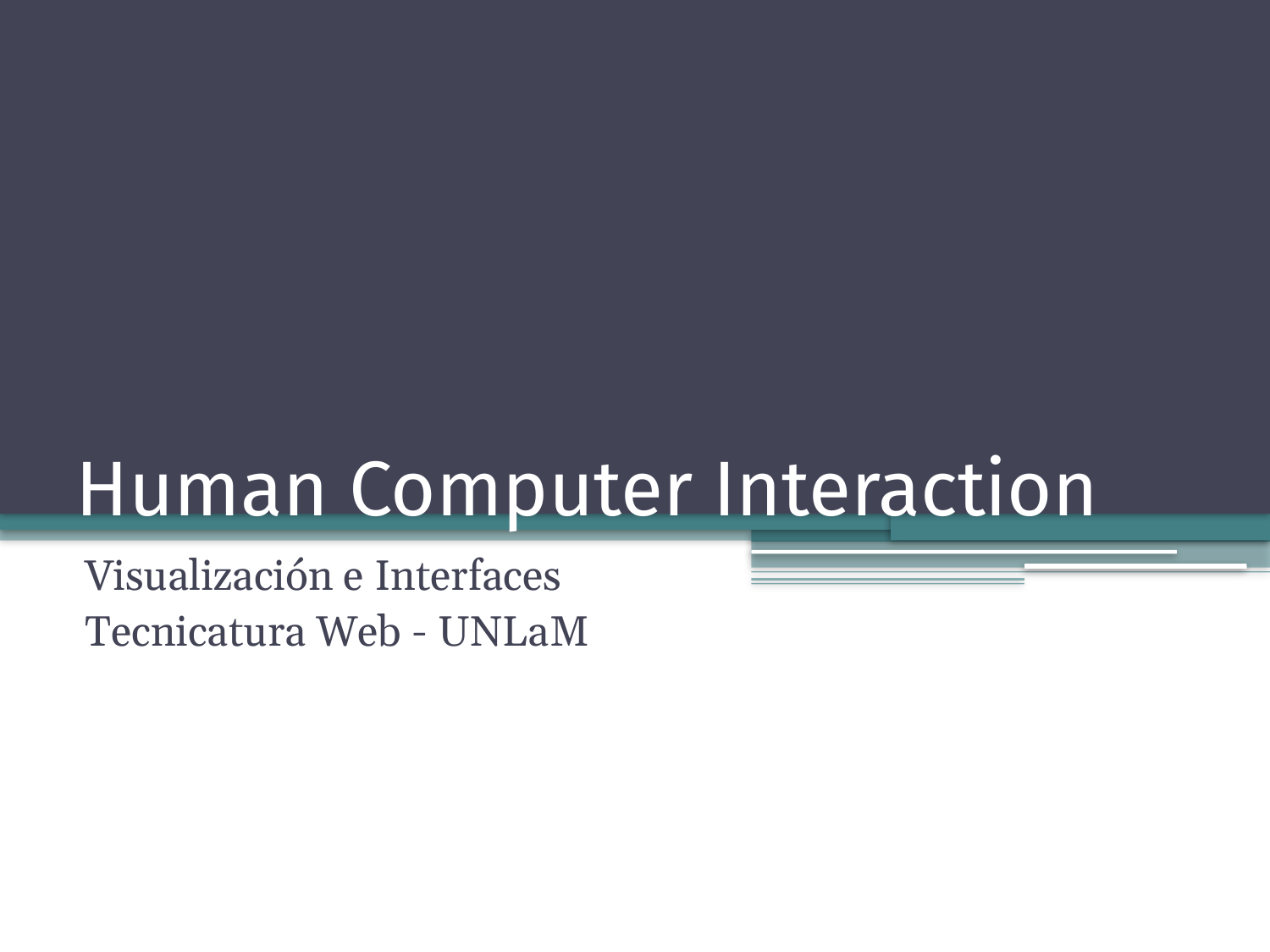

# Human Computer Interaction
Visualización e Interfaces
Tecnicatura Web - UNLaM